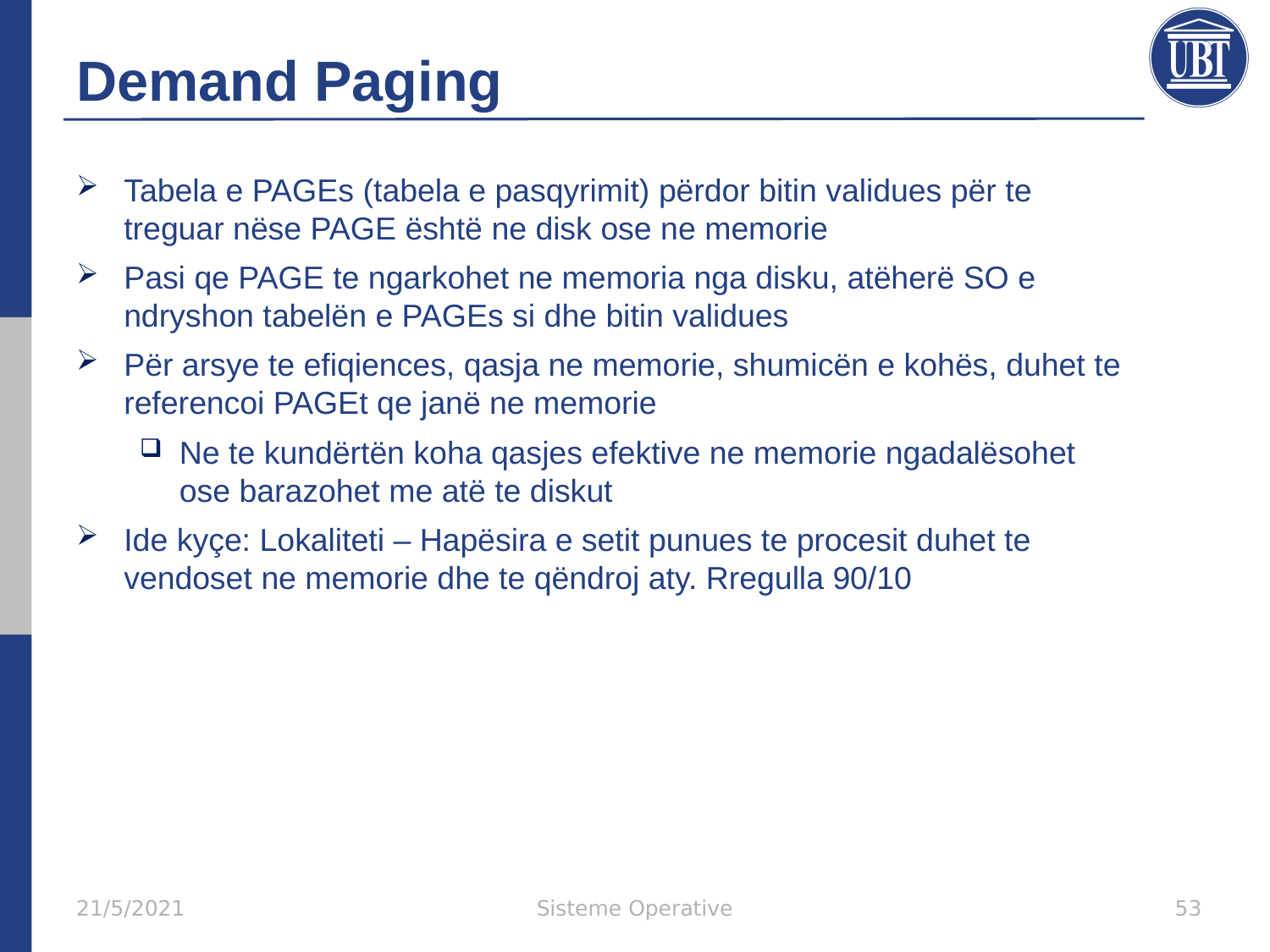

# Demand Paging
Tabela e PAGEs (tabela e pasqyrimit) përdor bitin validues për te treguar nëse PAGE është ne disk ose ne memorie
Pasi qe PAGE te ngarkohet ne memoria nga disku, atëherë SO e ndryshon tabelën e PAGEs si dhe bitin validues
Për arsye te efiqiences, qasja ne memorie, shumicën e kohës, duhet te referencoi PAGEt qe janë ne memorie
Ne te kundërtën koha qasjes efektive ne memorie ngadalësohet ose barazohet me atë te diskut
Ide kyçe: Lokaliteti – Hapësira e setit punues te procesit duhet te vendoset ne memorie dhe te qëndroj aty. Rregulla 90/10
21/5/2021
Sisteme Operative
53